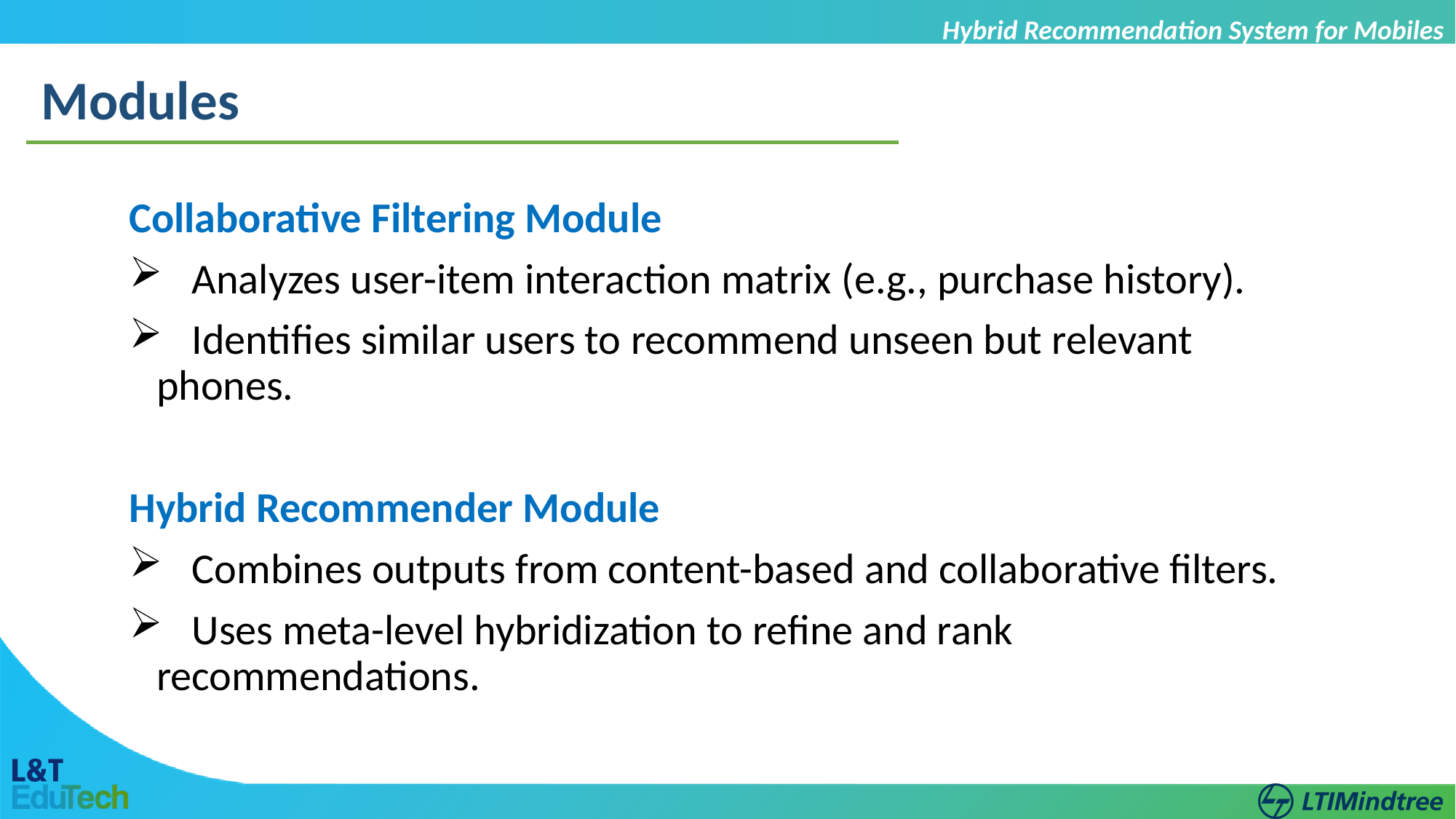

Hybrid Recommendation System for Mobiles

Modules
Collaborative Filtering Module
   Analyzes user-item interaction matrix (e.g., purchase history).
   Identifies similar users to recommend unseen but relevant phones.

Hybrid Recommender Module
   Combines outputs from content-based and collaborative filters.
   Uses meta-level hybridization to refine and rank recommendations.